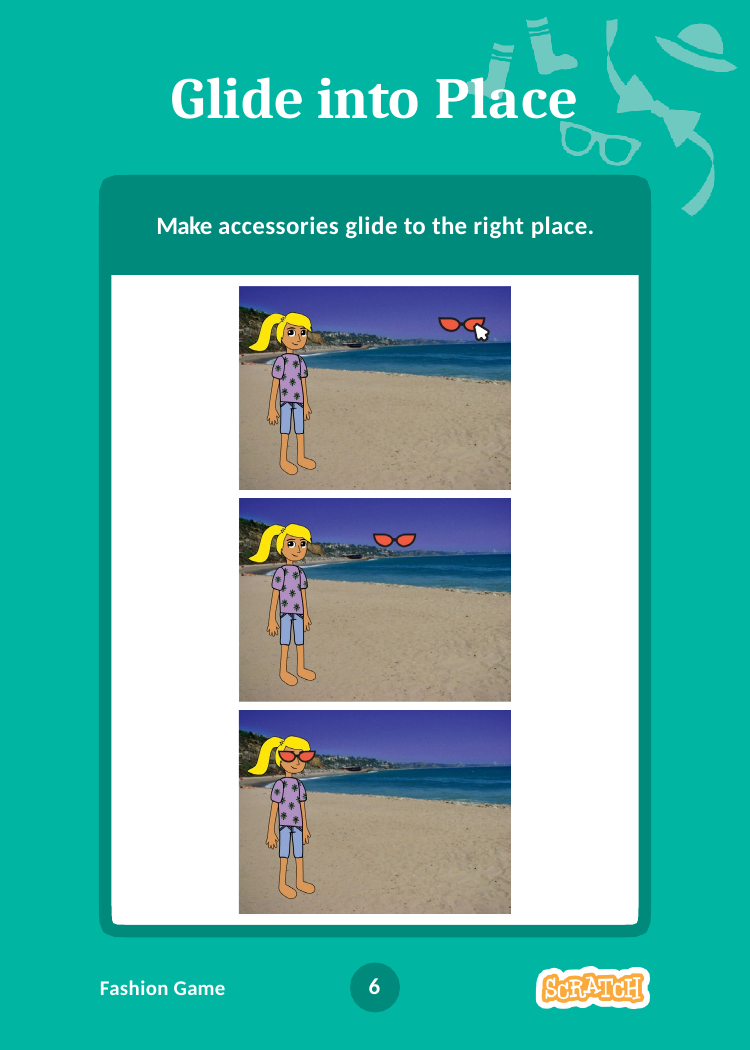

# Glide into Place

Make accessories glide to the right place.

6
Fashion Game